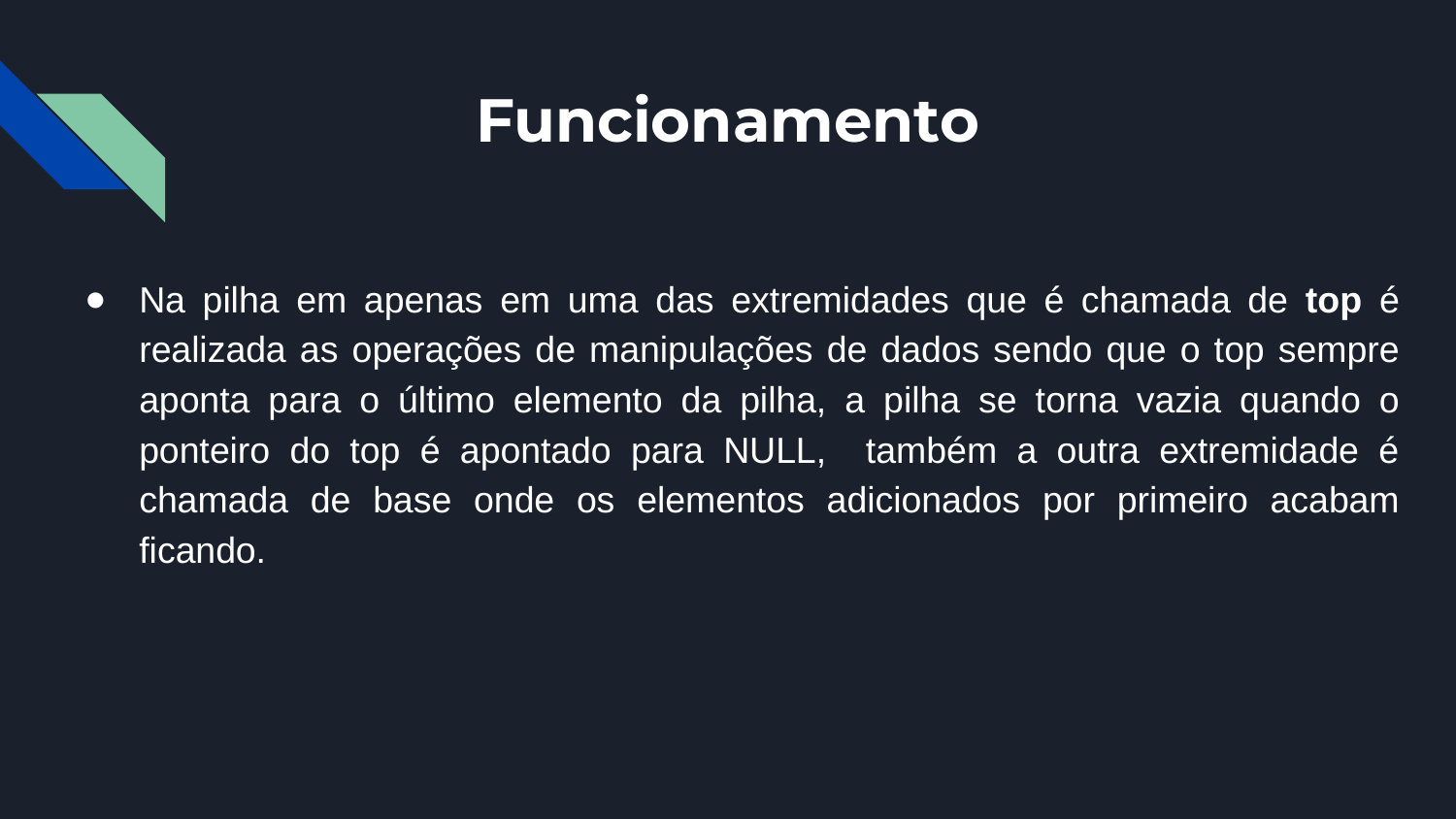

# Funcionamento
Na pilha em apenas em uma das extremidades que é chamada de top é realizada as operações de manipulações de dados sendo que o top sempre aponta para o último elemento da pilha, a pilha se torna vazia quando o ponteiro do top é apontado para NULL,  também a outra extremidade é chamada de base onde os elementos adicionados por primeiro acabam ficando.